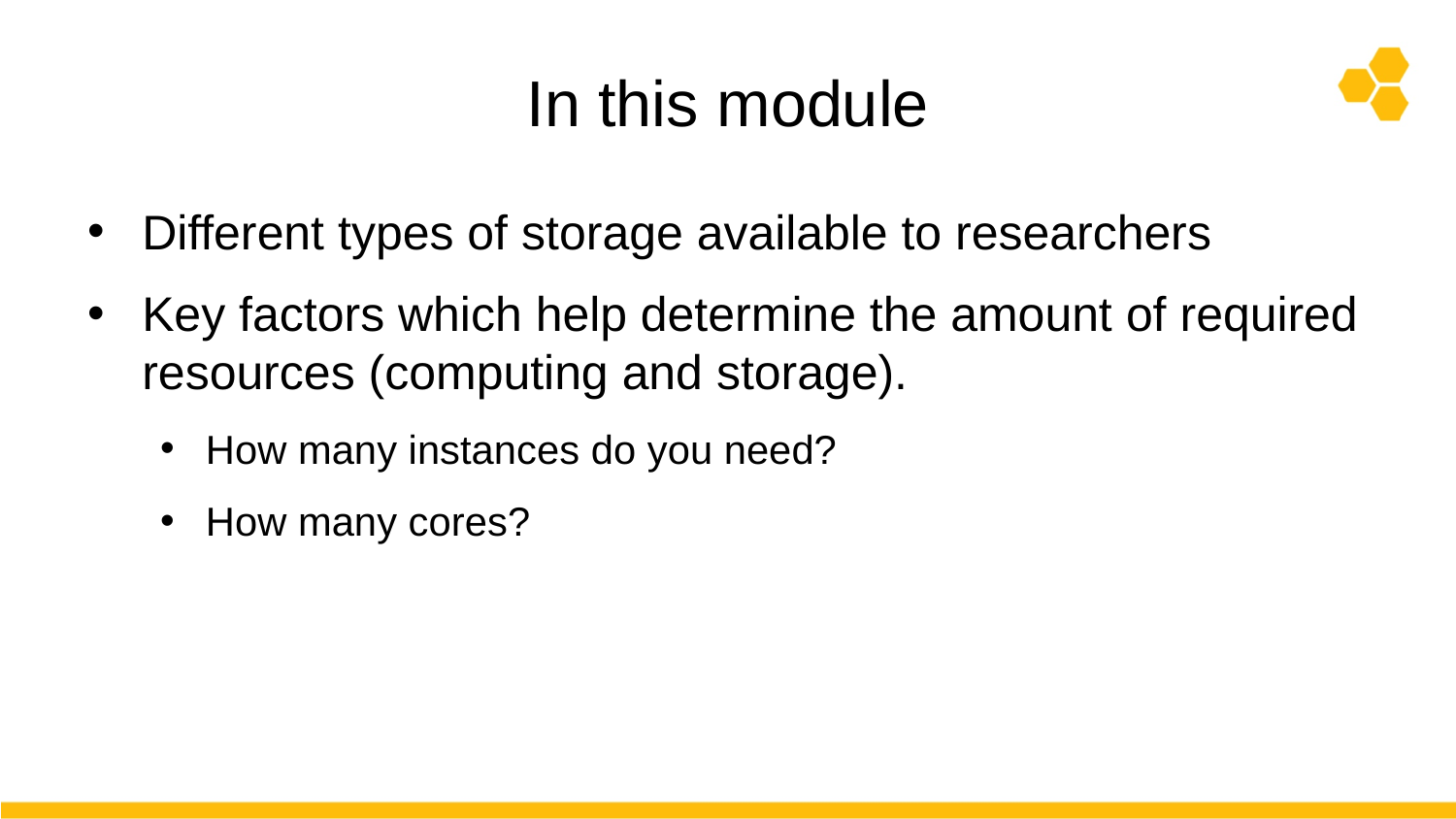

# In this module
Different types of storage available to researchers
Key factors which help determine the amount of required resources (computing and storage).
How many instances do you need?
How many cores?